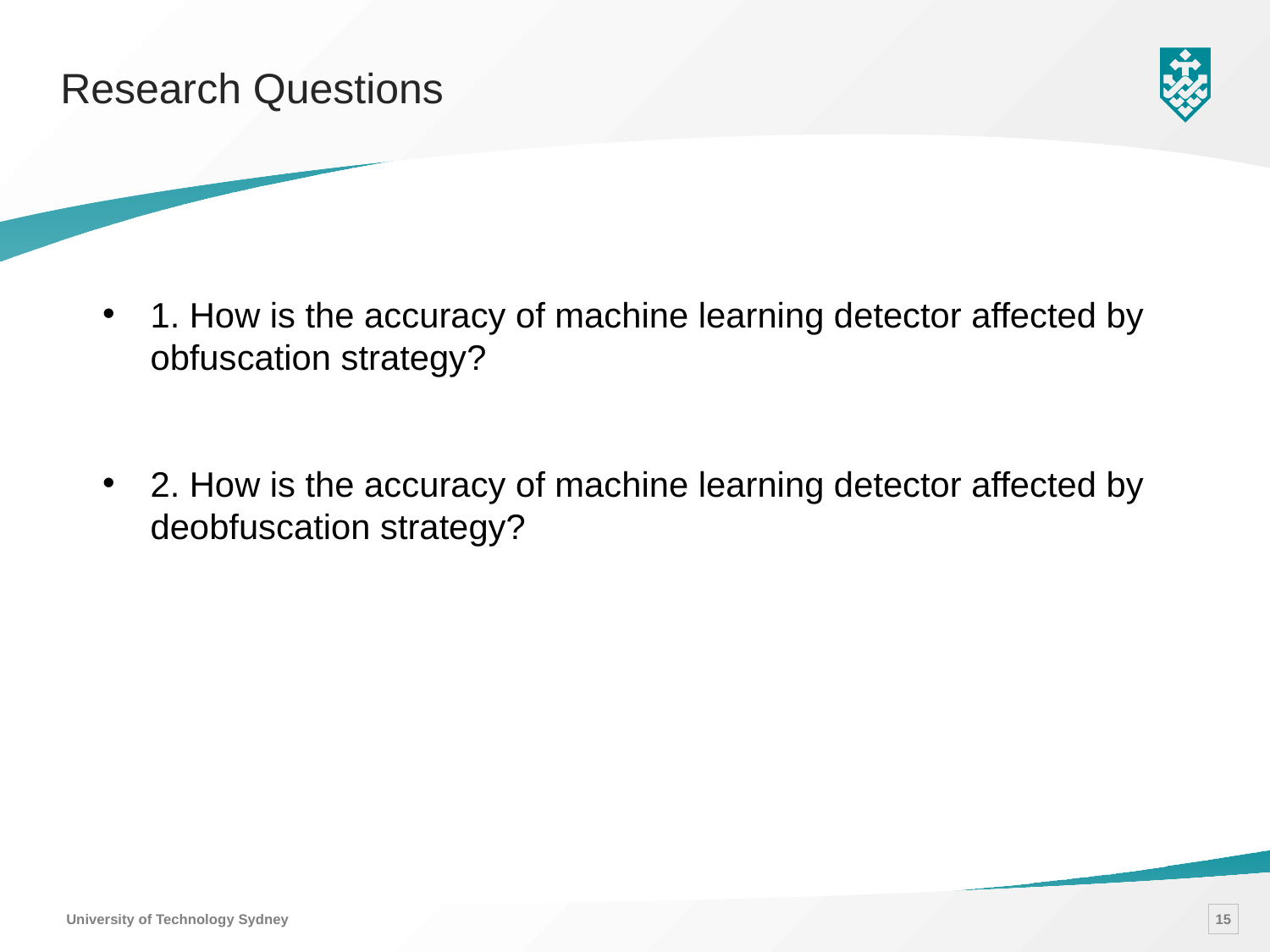

Research Questions
1. How is the accuracy of machine learning detector affected by obfuscation strategy?

2. How is the accuracy of machine learning detector affected by deobfuscation strategy?